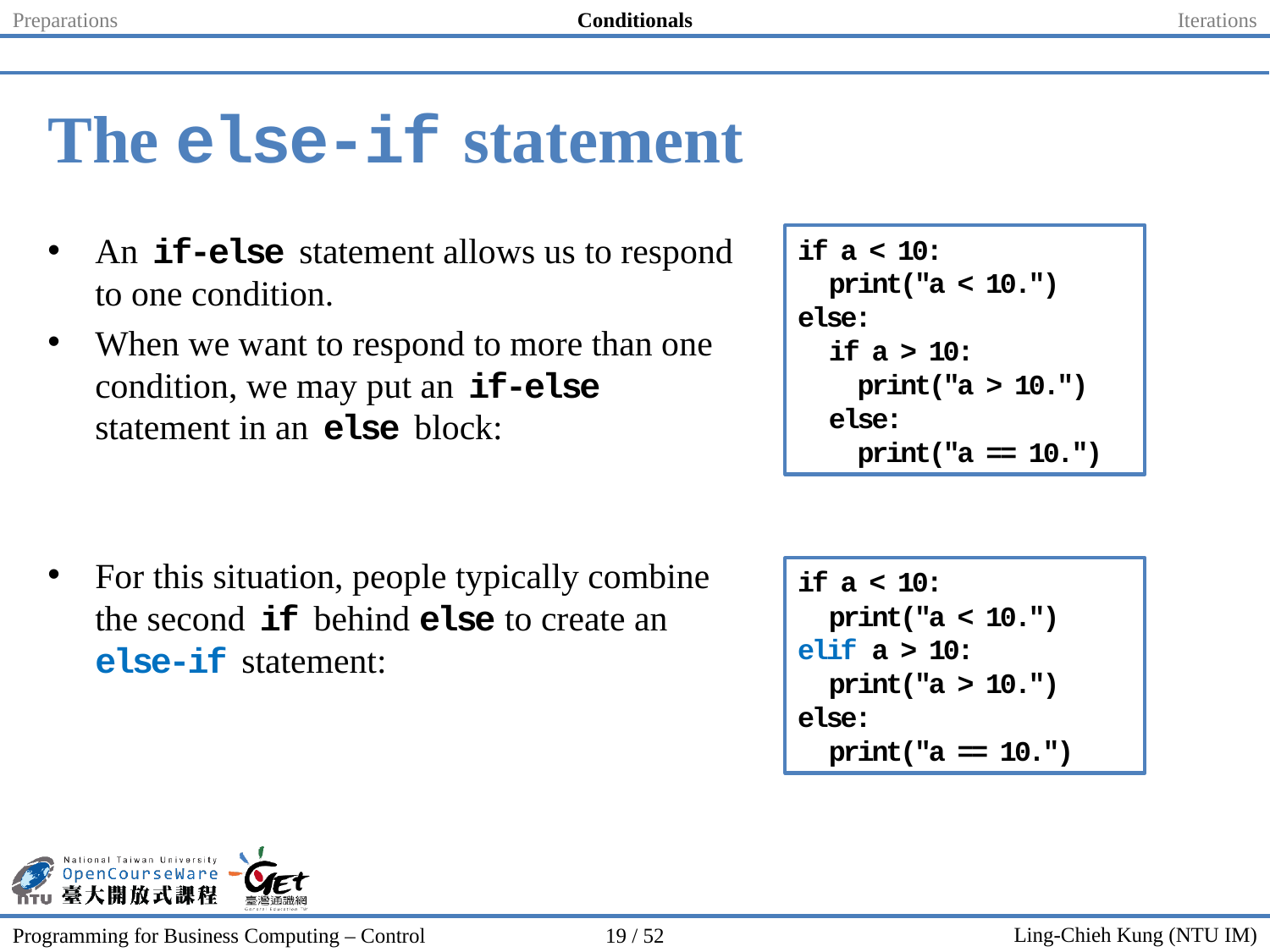

Preparations
Conditionals
Iterations

# The else-if statement
An if-else statement allows us to respond to one condition.
When we want to respond to more than one condition, we may put an if-else statement in an else block:

For this situation, people typically combine the second if behind else to create an else-if statement:
if a < 10:
  print("a < 10.")
else:
  if a > 10:
    print("a > 10.")
  else:
    print("a == 10.")
if a < 10:
  print("a < 10.")
elif a > 10:
  print("a > 10.")
else:
  print("a == 10.")